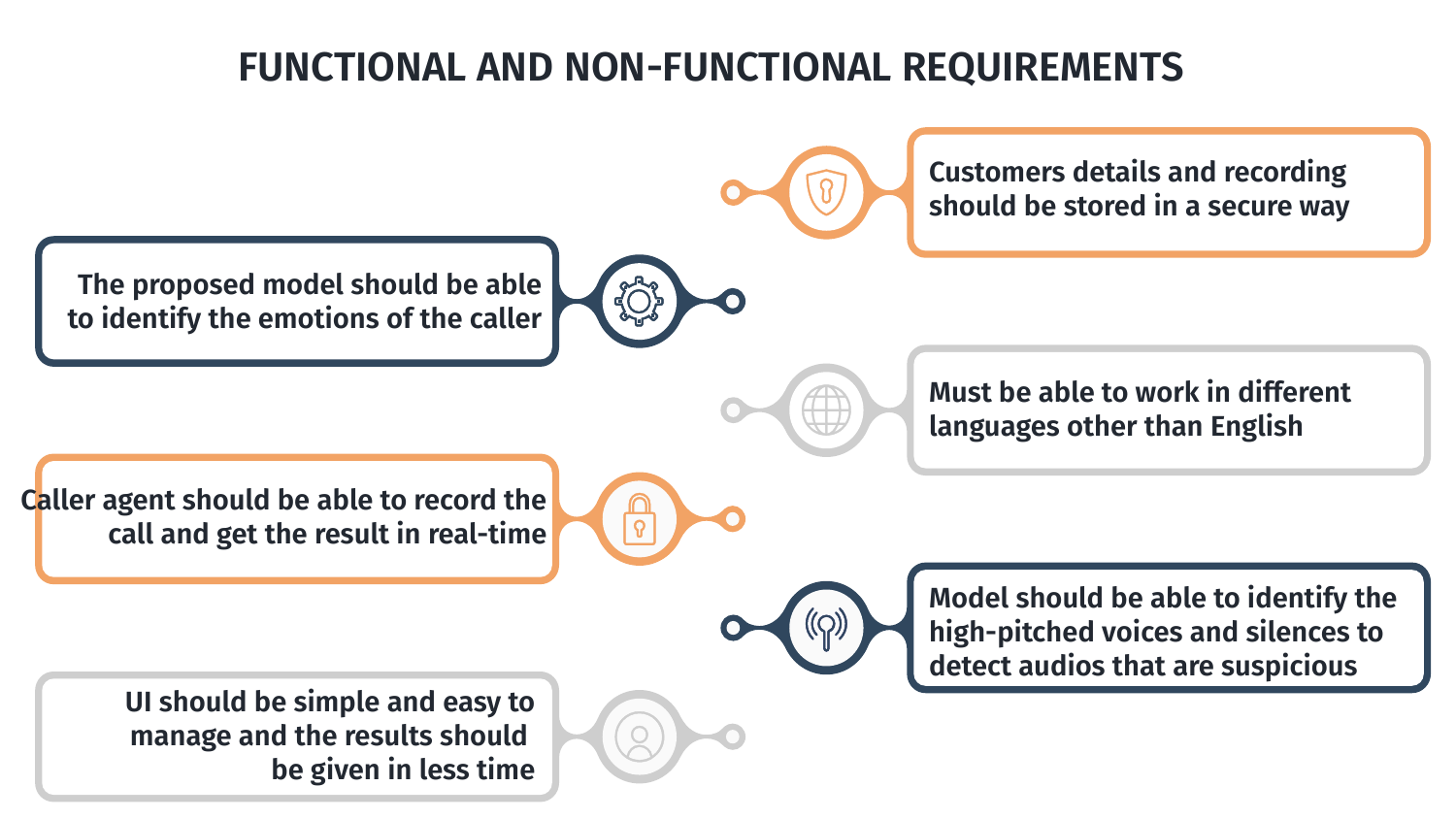

FUNCTIONAL AND NON-FUNCTIONAL REQUIREMENTS

Customers details and recording should be stored in a secure way
The proposed model should be able to identify the emotions of the caller
Must be able to work in different languages other than English
Caller agent should be able to record the call and get the result in real-time
Model should be able to identify the high-pitched voices and silences to detect audios that are suspicious
UI should be simple and easy to manage and the results should
be given in less time